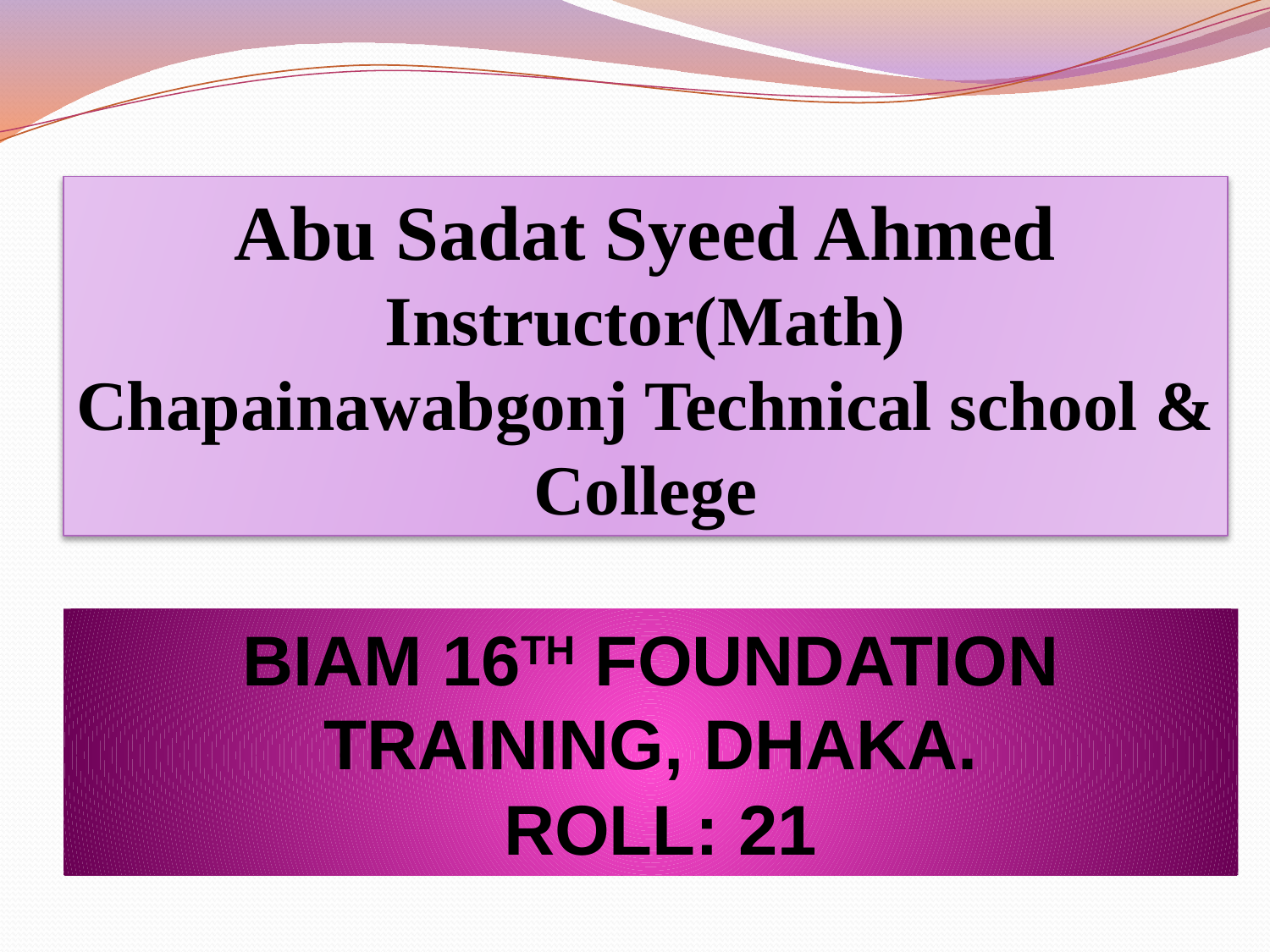

Abu Sadat Syeed Ahmed
Instructor(Math)
Chapainawabgonj Technical school & College
BIAM 16TH FOUNDATION TRAINING, DHAKA.
 ROLL: 21